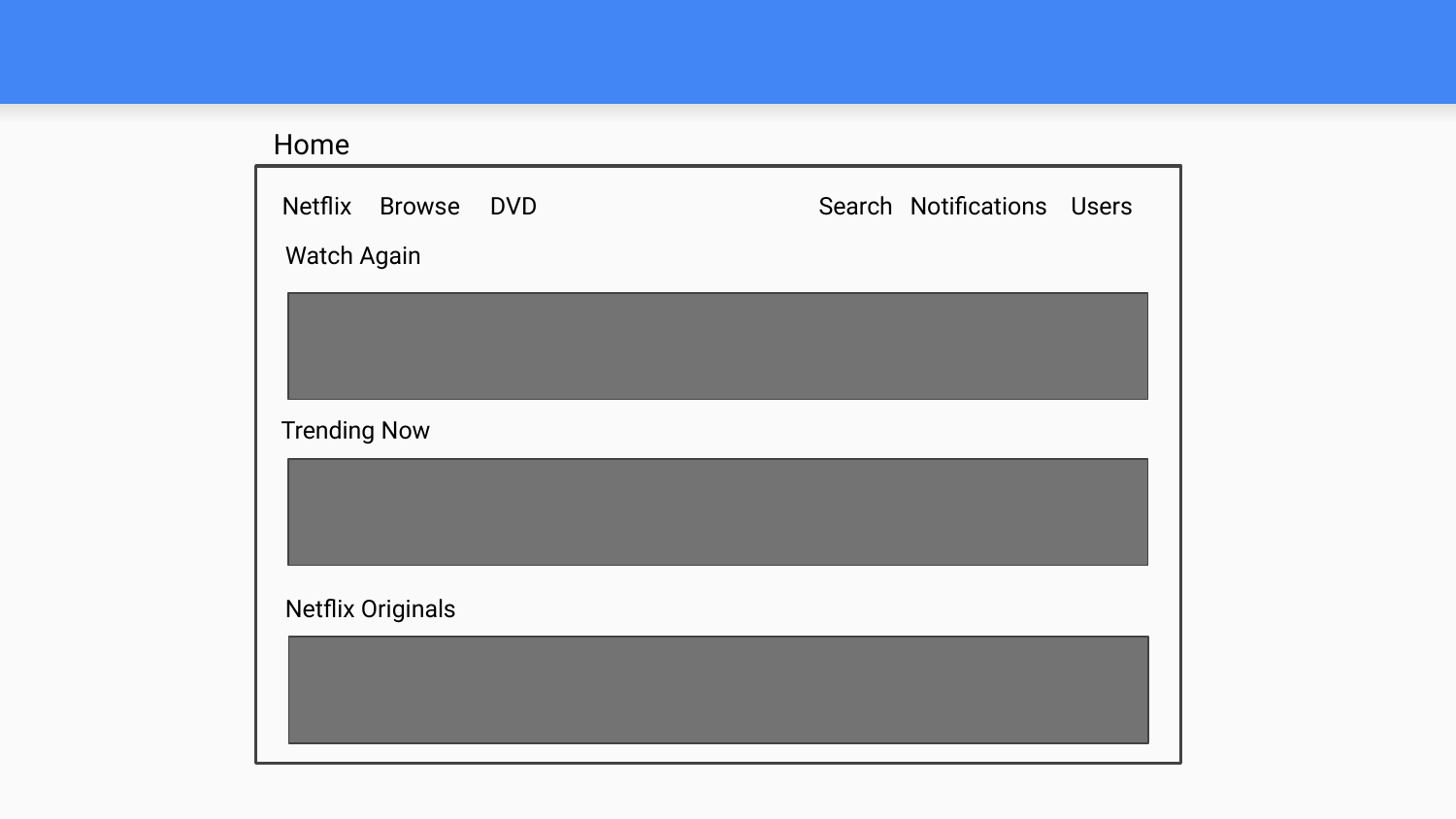

#
Home

Netflix
Browse
DVD
Search
Notifications
Users
Watch Again

Trending Now

Netflix Originals